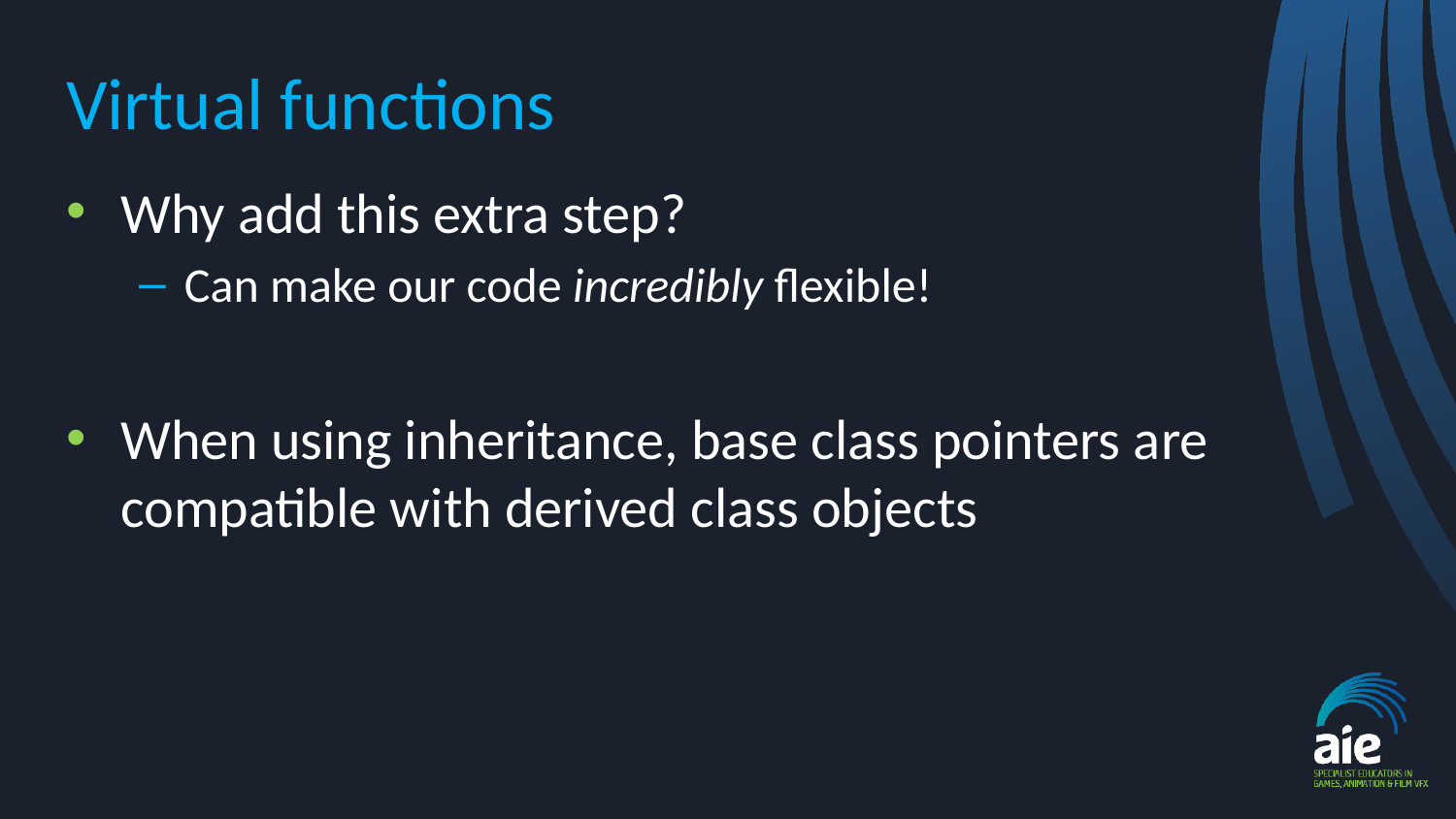

# Virtual functions
Why add this extra step?
Can make our code incredibly flexible!

When using inheritance, base class pointers are compatible with derived class objects